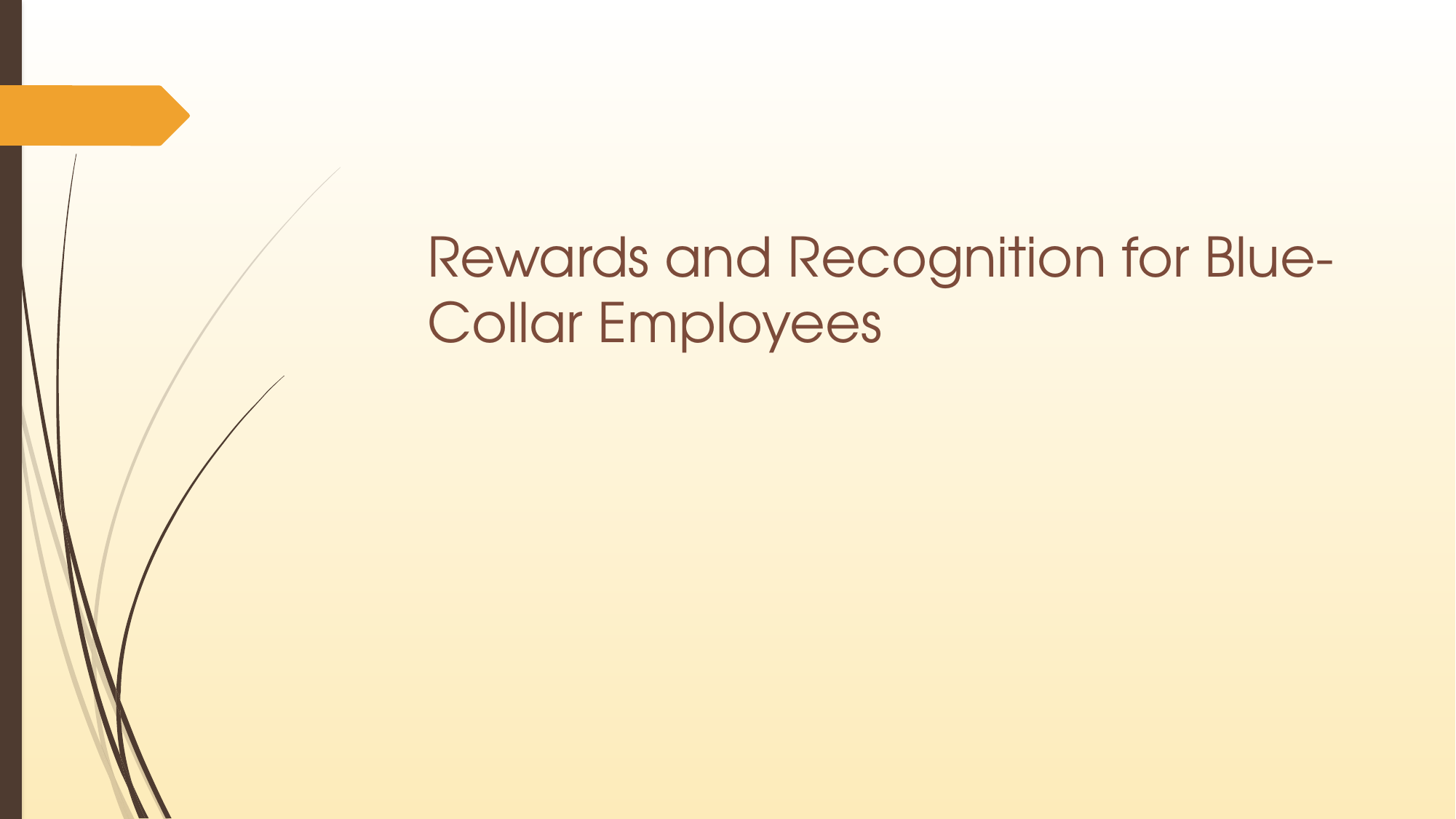

# Rewards and Recognition for Blue-Collar Employees